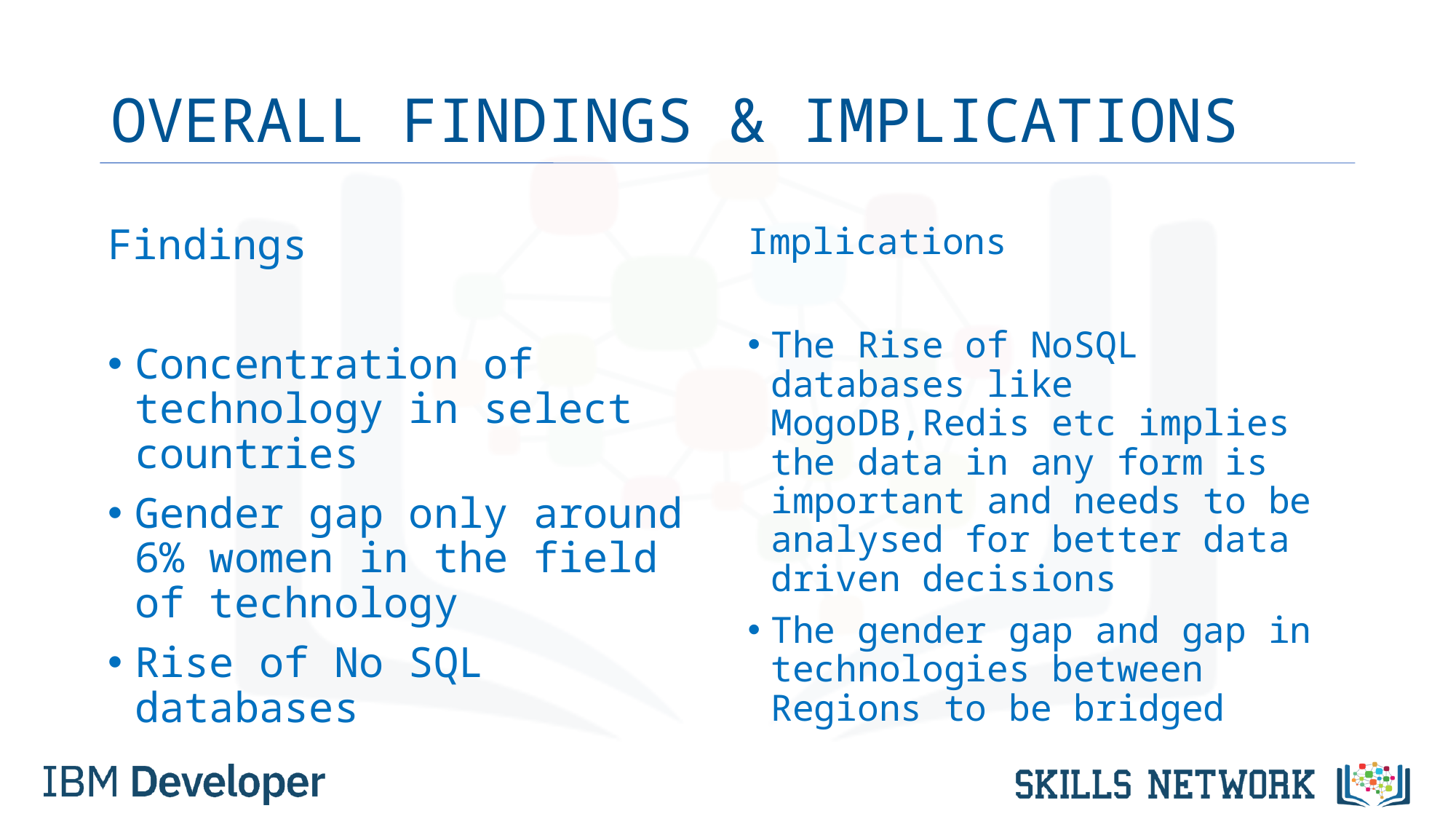

# OVERALL FINDINGS & IMPLICATIONS
Findings

Concentration of technology in select countries
Gender gap only around 6% women in the field of technology
Rise of No SQL databases
Implications

The Rise of NoSQL databases like MogoDB,Redis etc implies the data in any form is important and needs to be analysed for better data driven decisions
The gender gap and gap in technologies between Regions to be bridged